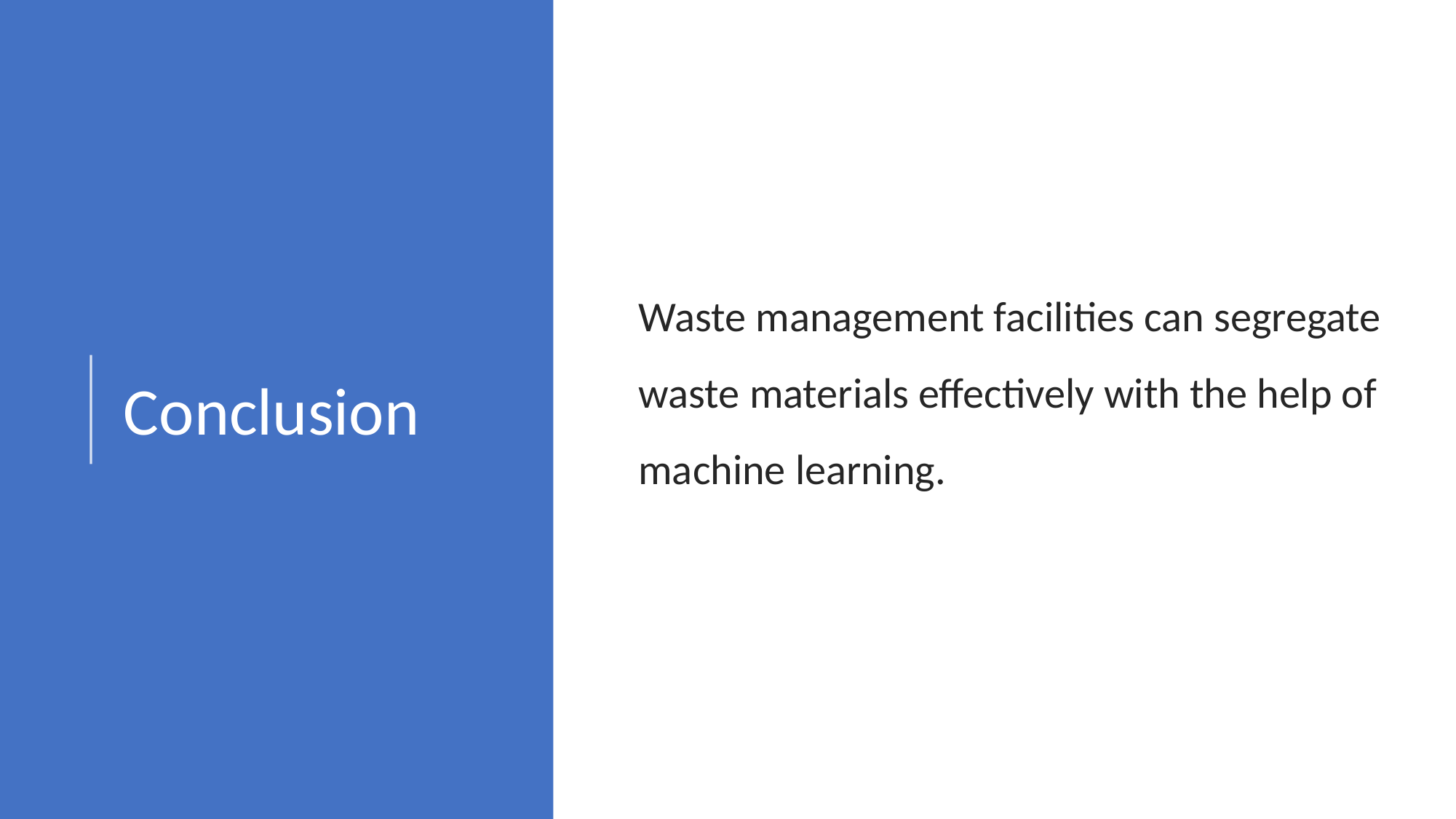

# Conclusion
Waste management facilities can segregate waste materials effectively with the help of machine learning.